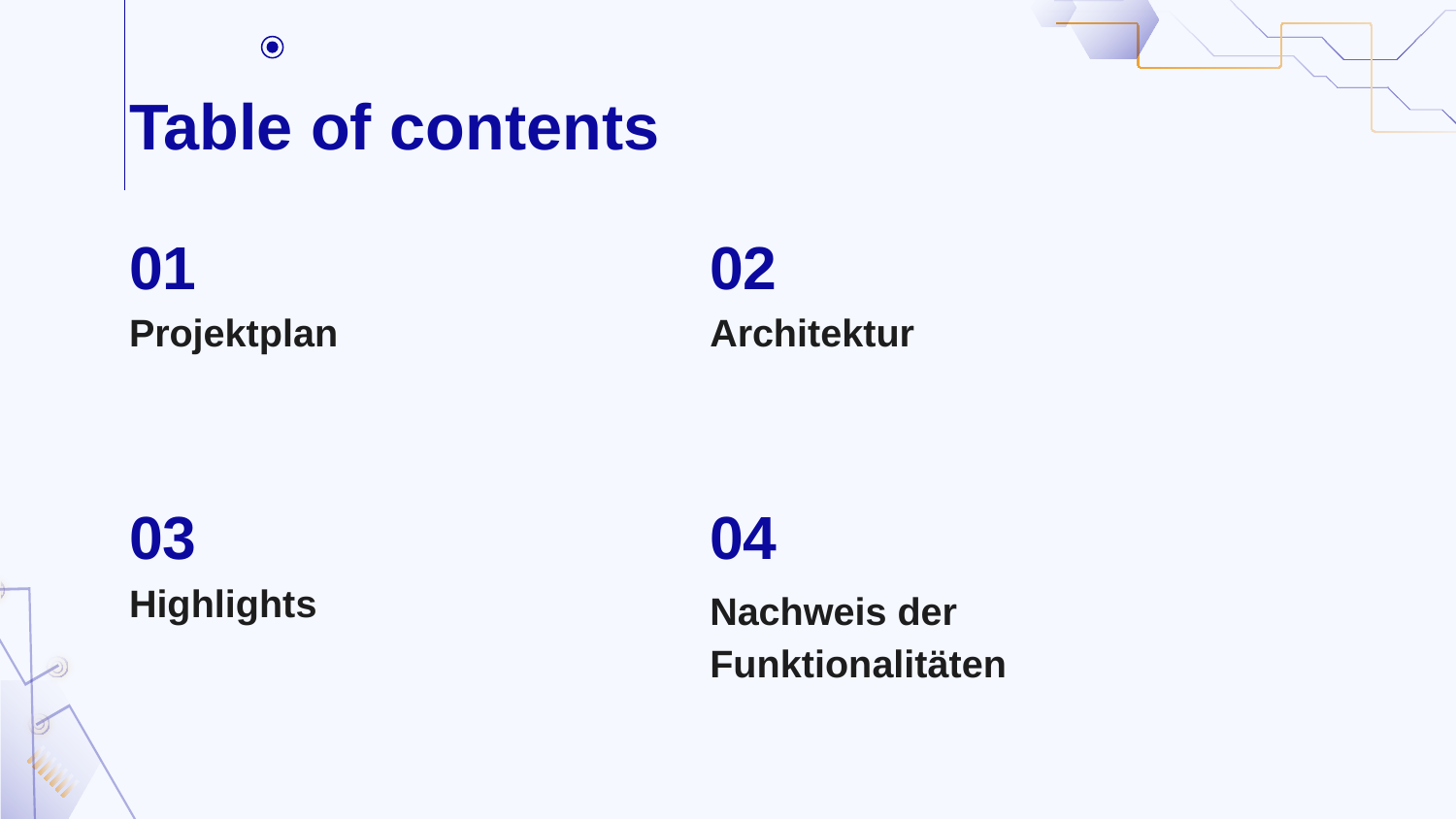

# Table of contents
01
02
Projektplan
Architektur
03
04
Highlights
Nachweis der Funktionalitäten